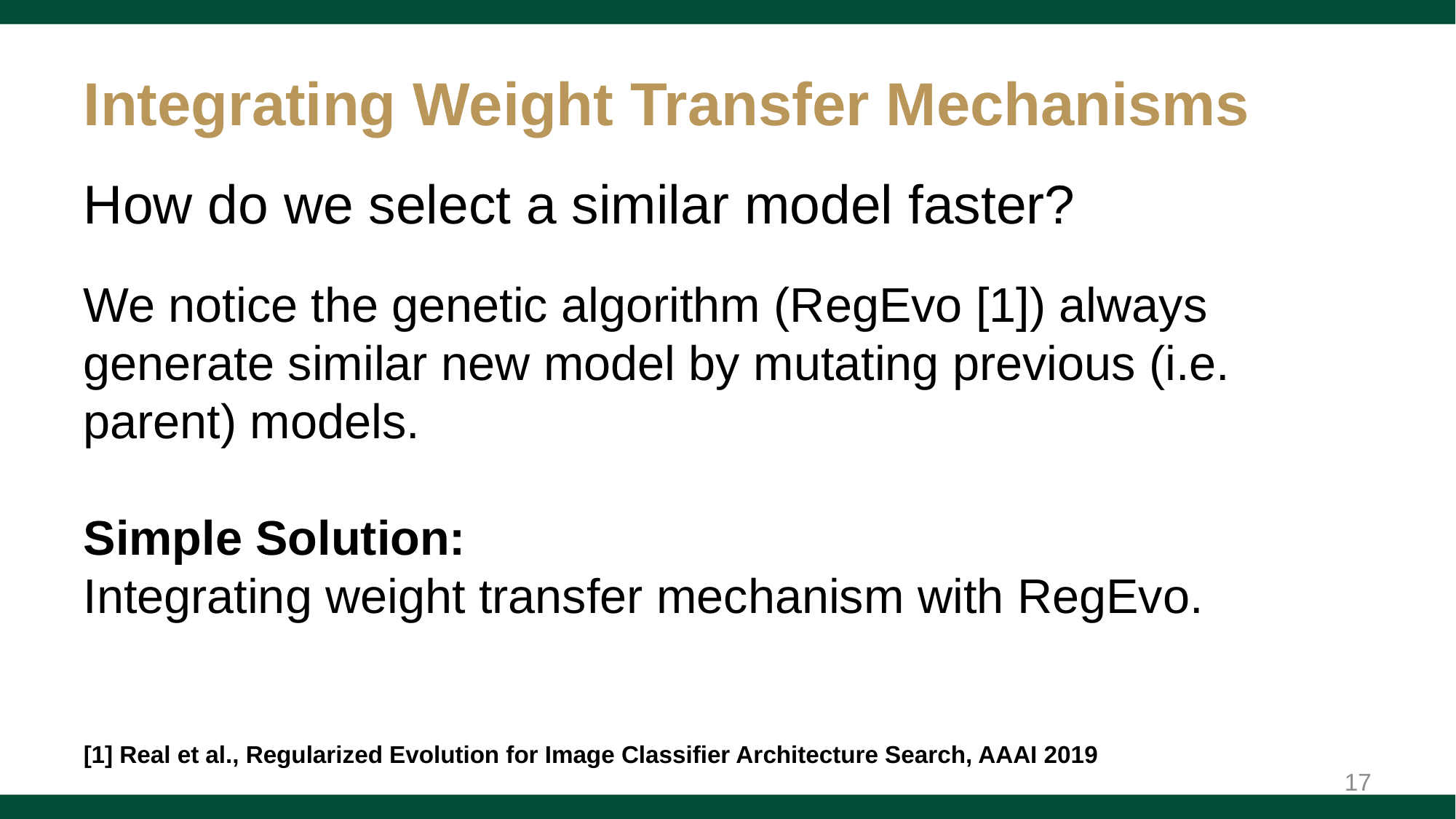

# Integrating Weight Transfer Mechanisms
How do we select a similar model faster?
We notice the genetic algorithm (RegEvo [1]) always generate similar new model by mutating previous (i.e.  parent) models.

Simple Solution:
Integrating weight transfer mechanism with RegEvo.

[1] Real et al., Regularized Evolution for Image Classifier Architecture Search, AAAI 2019
17